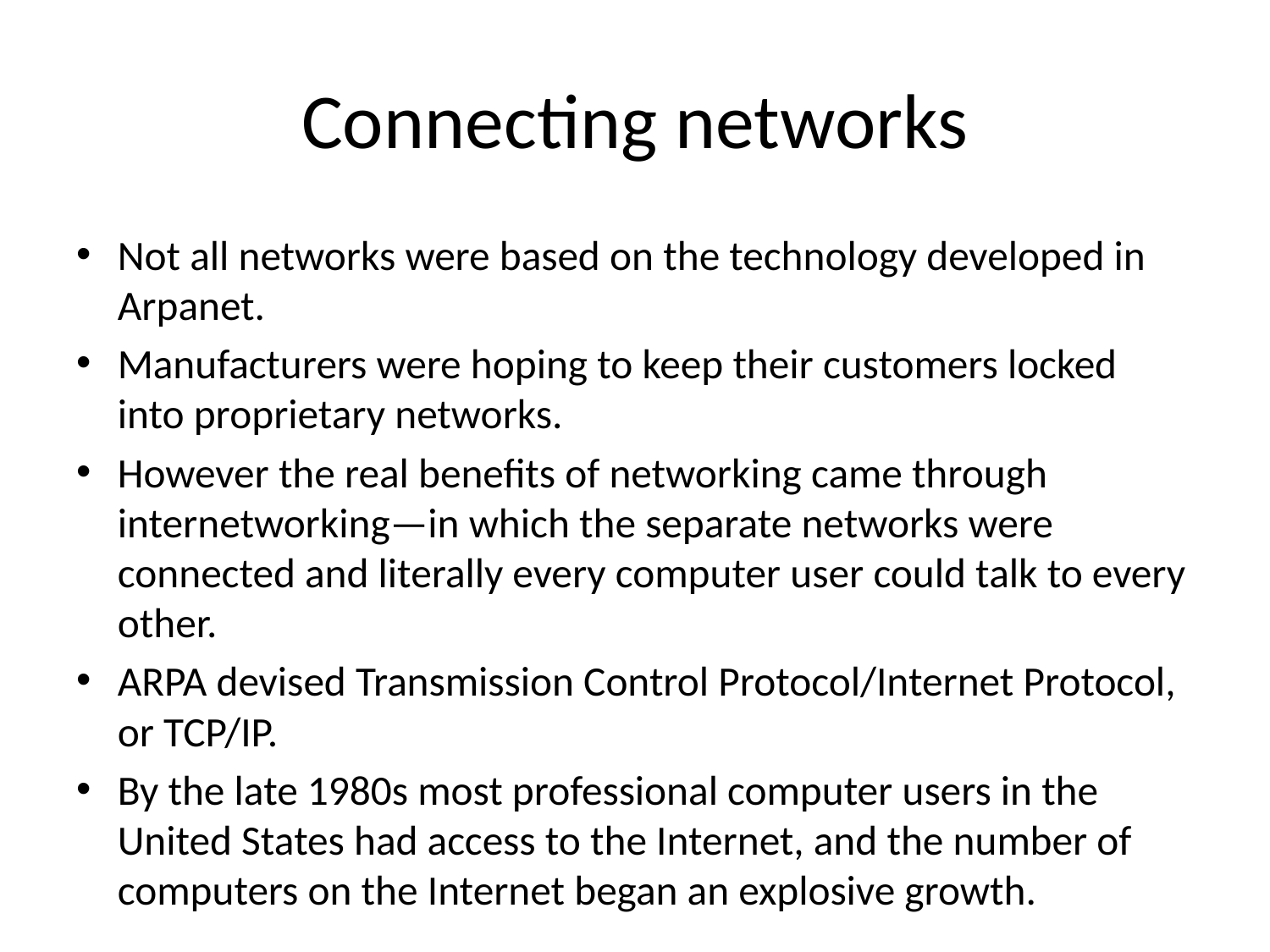

# Connecting networks
Not all networks were based on the technology developed in Arpanet.
Manufacturers were hoping to keep their customers locked into proprietary networks.
However the real benefits of networking came through internetworking—in which the separate networks were connected and literally every computer user could talk to every other.
ARPA devised Transmission Control Protocol/Internet Protocol, or TCP/IP.
By the late 1980s most professional computer users in the United States had access to the Internet, and the number of computers on the Internet began an explosive growth.